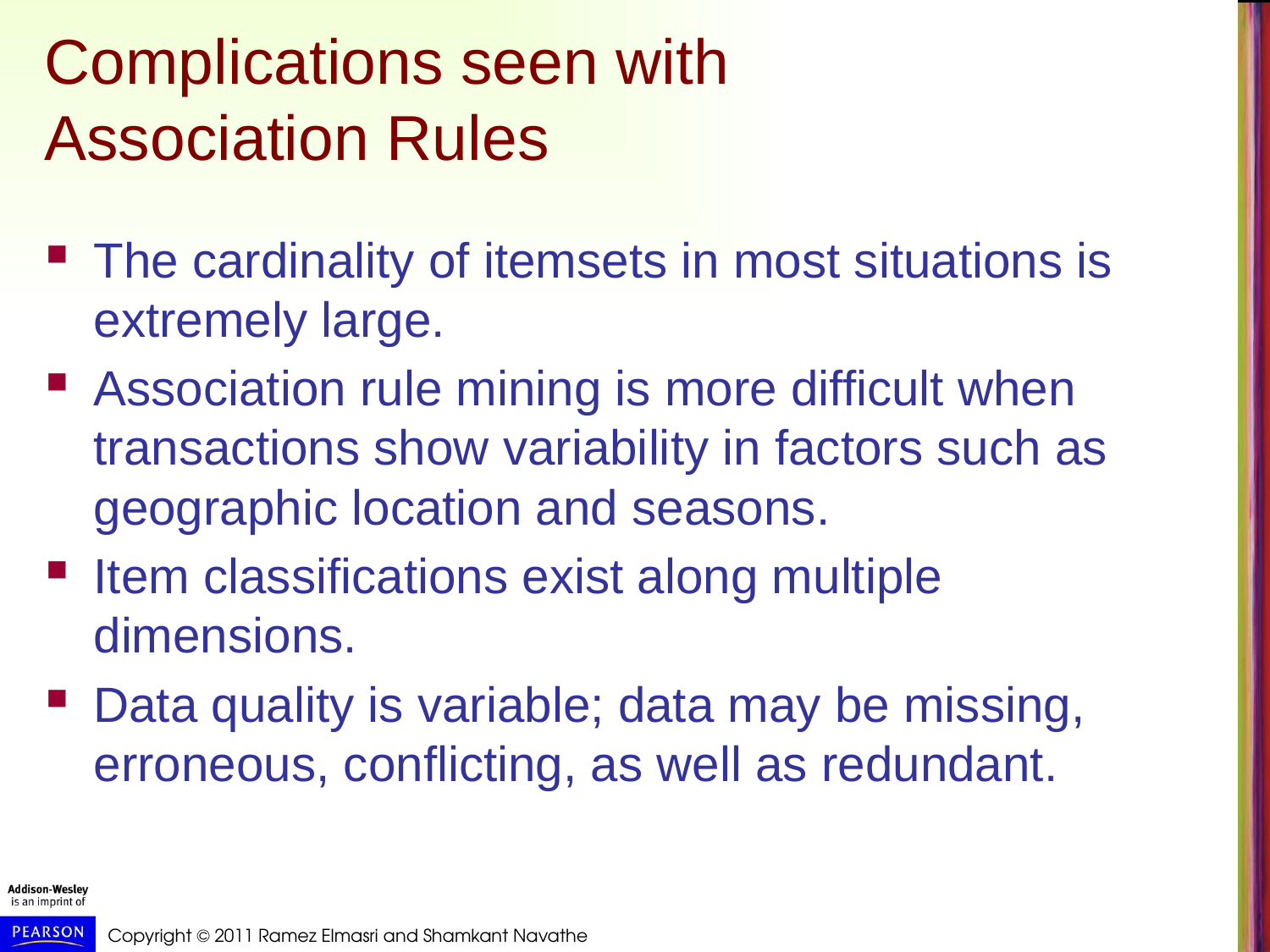

# Complications seen with Association Rules
The cardinality of itemsets in most situations is extremely large.
Association rule mining is more difficult when transactions show variability in factors such as geographic location and seasons.
Item classifications exist along multiple dimensions.
Data quality is variable; data may be missing, erroneous, conflicting, as well as redundant.